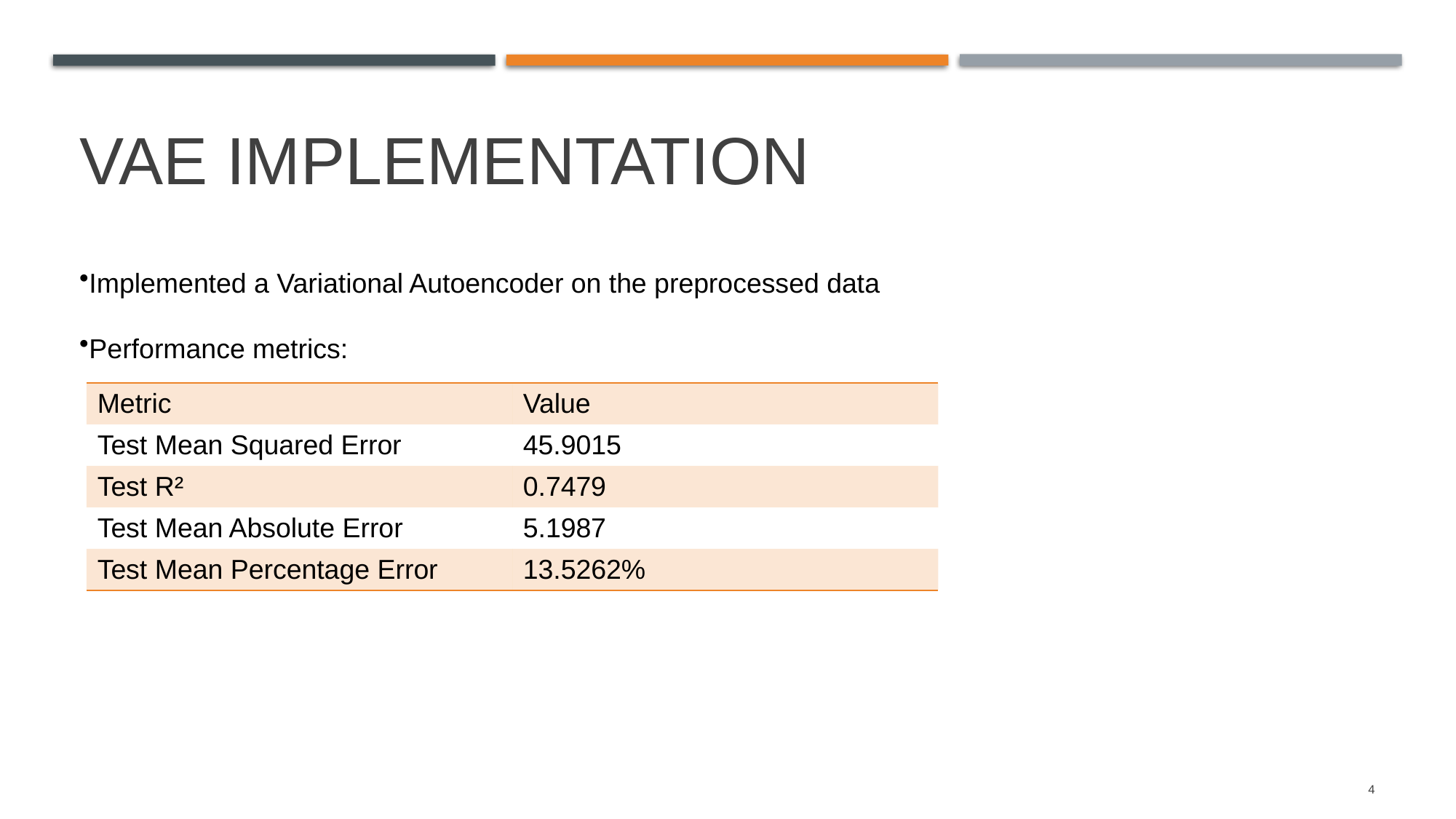

# VAE Implementation
Implemented a Variational Autoencoder on the preprocessed data

Performance metrics:
| Metric | Value |
| --- | --- |
| Test Mean Squared Error | 45.9015 |
| Test R² | 0.7479 |
| Test Mean Absolute Error | 5.1987 |
| Test Mean Percentage Error | 13.5262% |
4